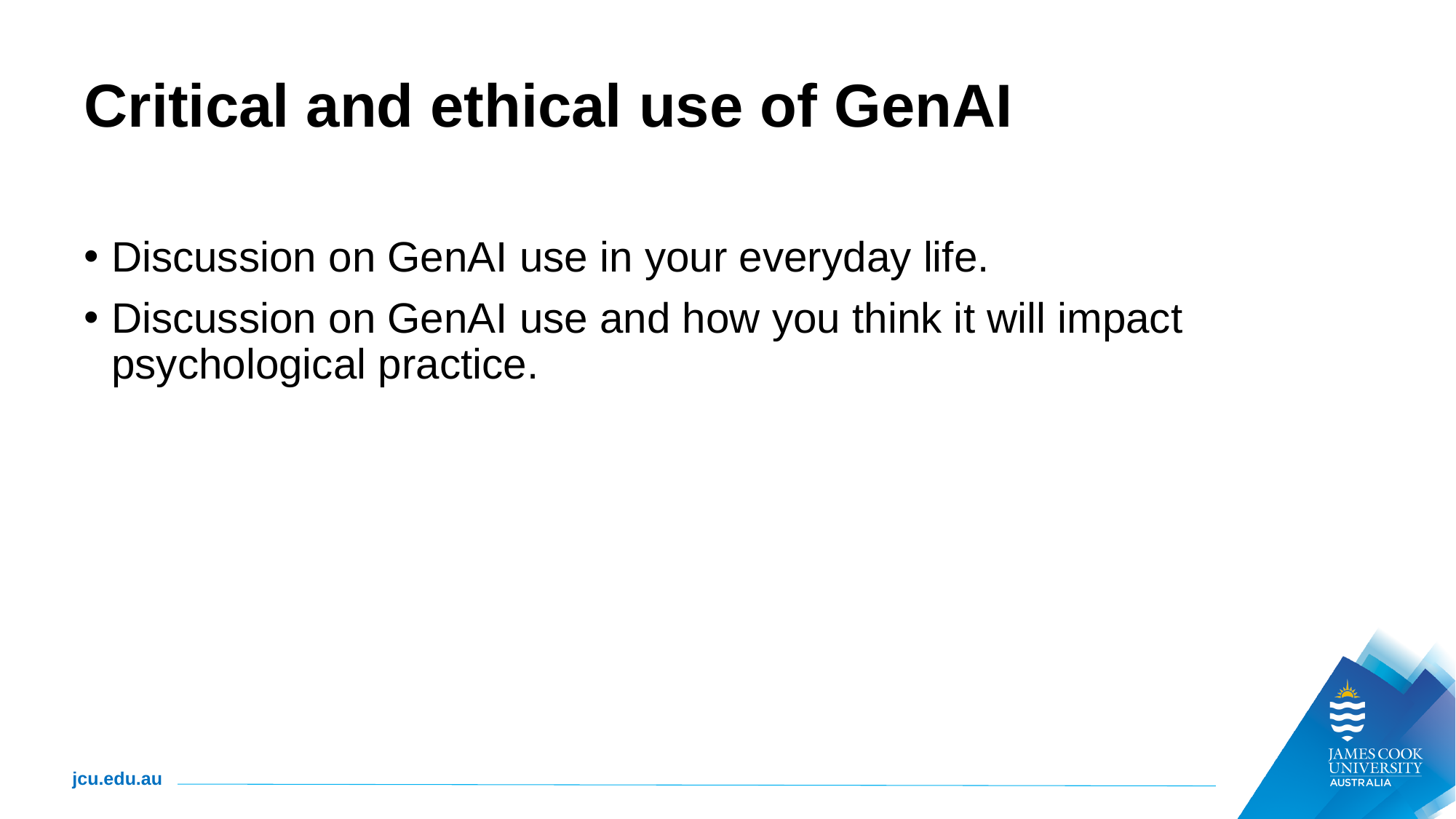

# Critical and ethical use of GenAI
Discussion on GenAI use in your everyday life.
Discussion on GenAI use and how you think it will impact psychological practice.